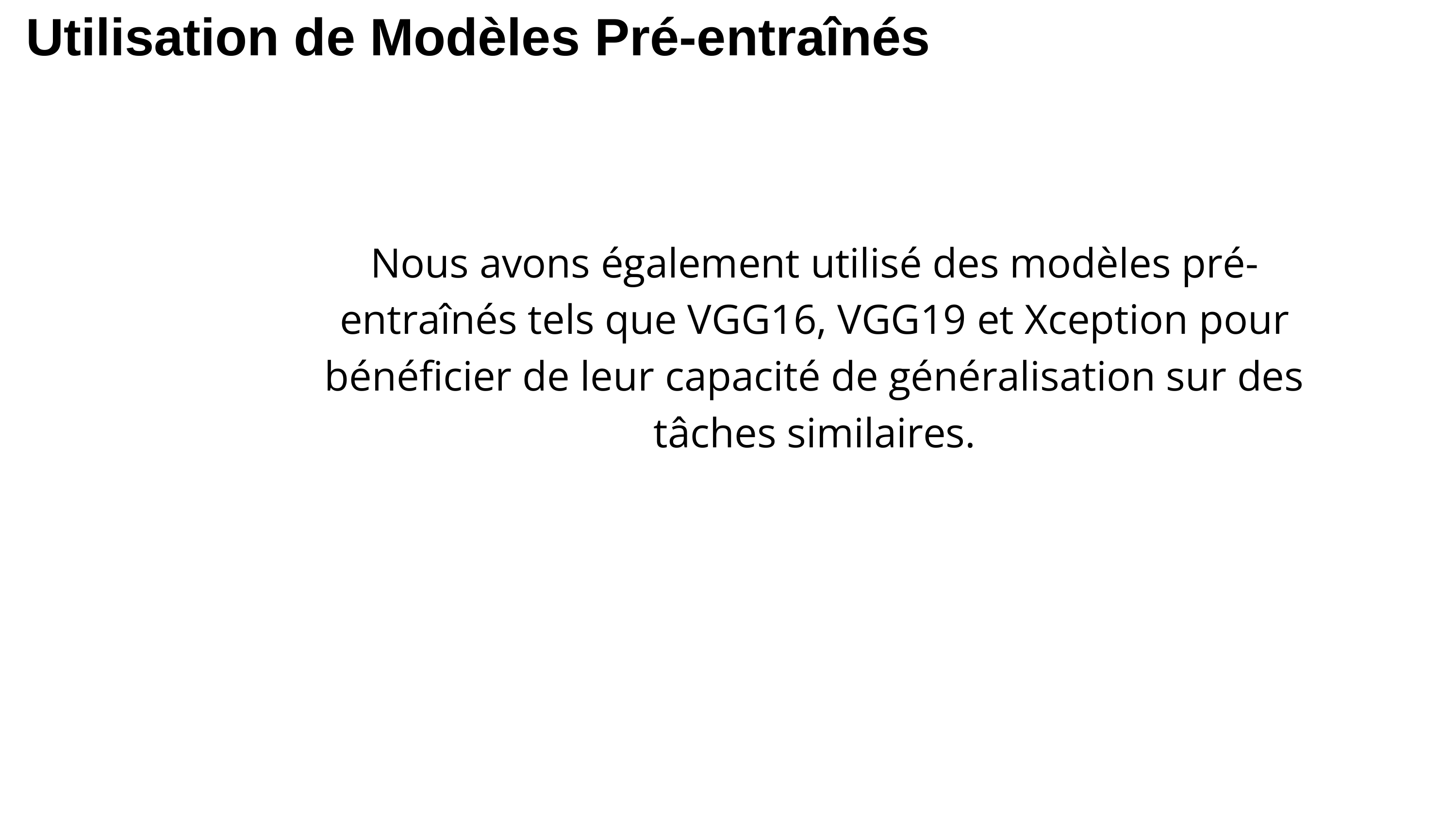

Utilisation de Modèles Pré-entraînés
Nous avons également utilisé des modèles pré-entraînés tels que VGG16, VGG19 et Xception pour bénéficier de leur capacité de généralisation sur des tâches similaires.